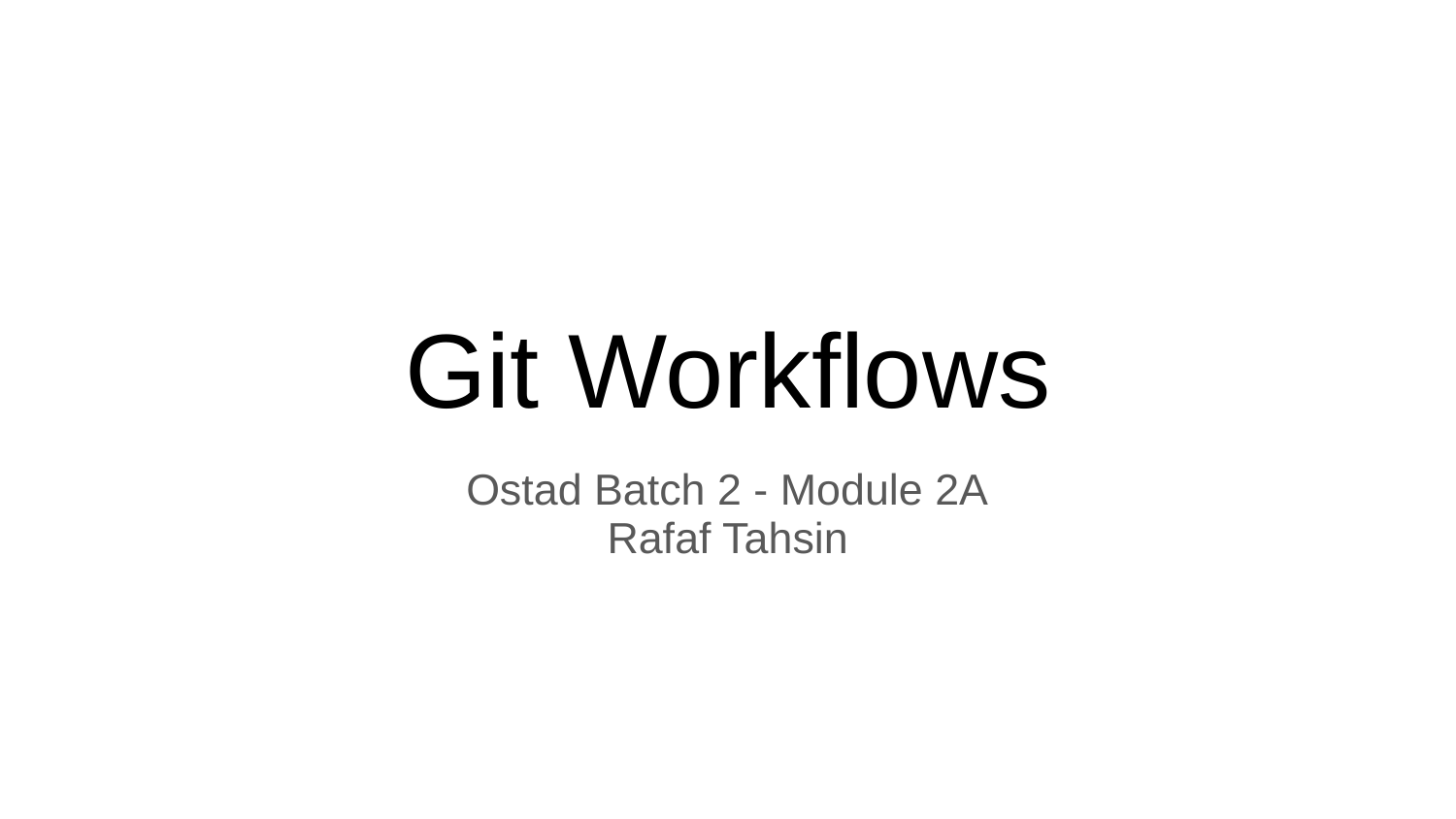

# Git Workflows
Ostad Batch 2 - Module 2A
Rafaf Tahsin